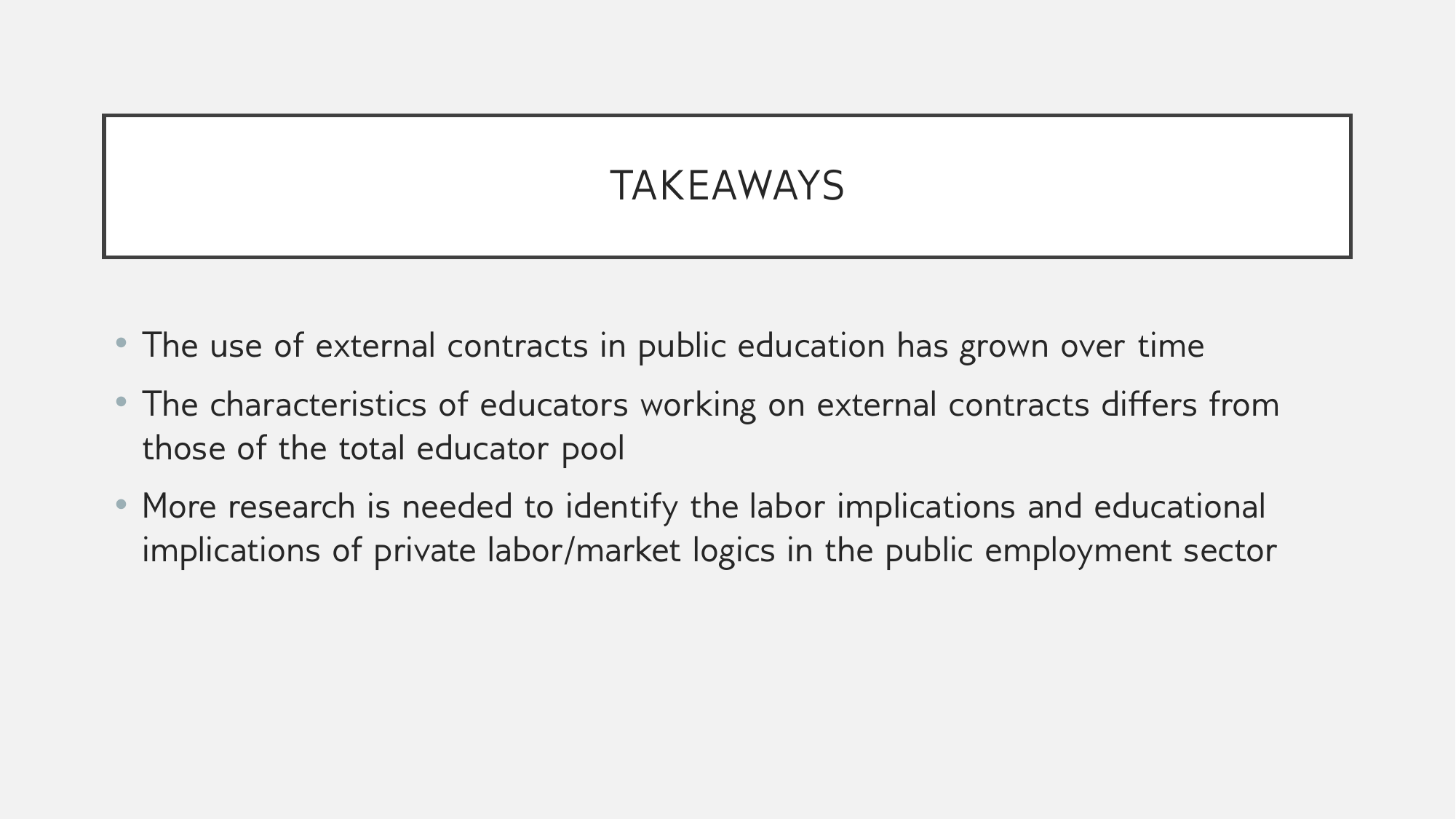

# Takeaways
The use of external contracts in public education has grown over time
The characteristics of educators working on external contracts differs from those of the total educator pool
More research is needed to identify the labor implications and educational implications of private labor/market logics in the public employment sector